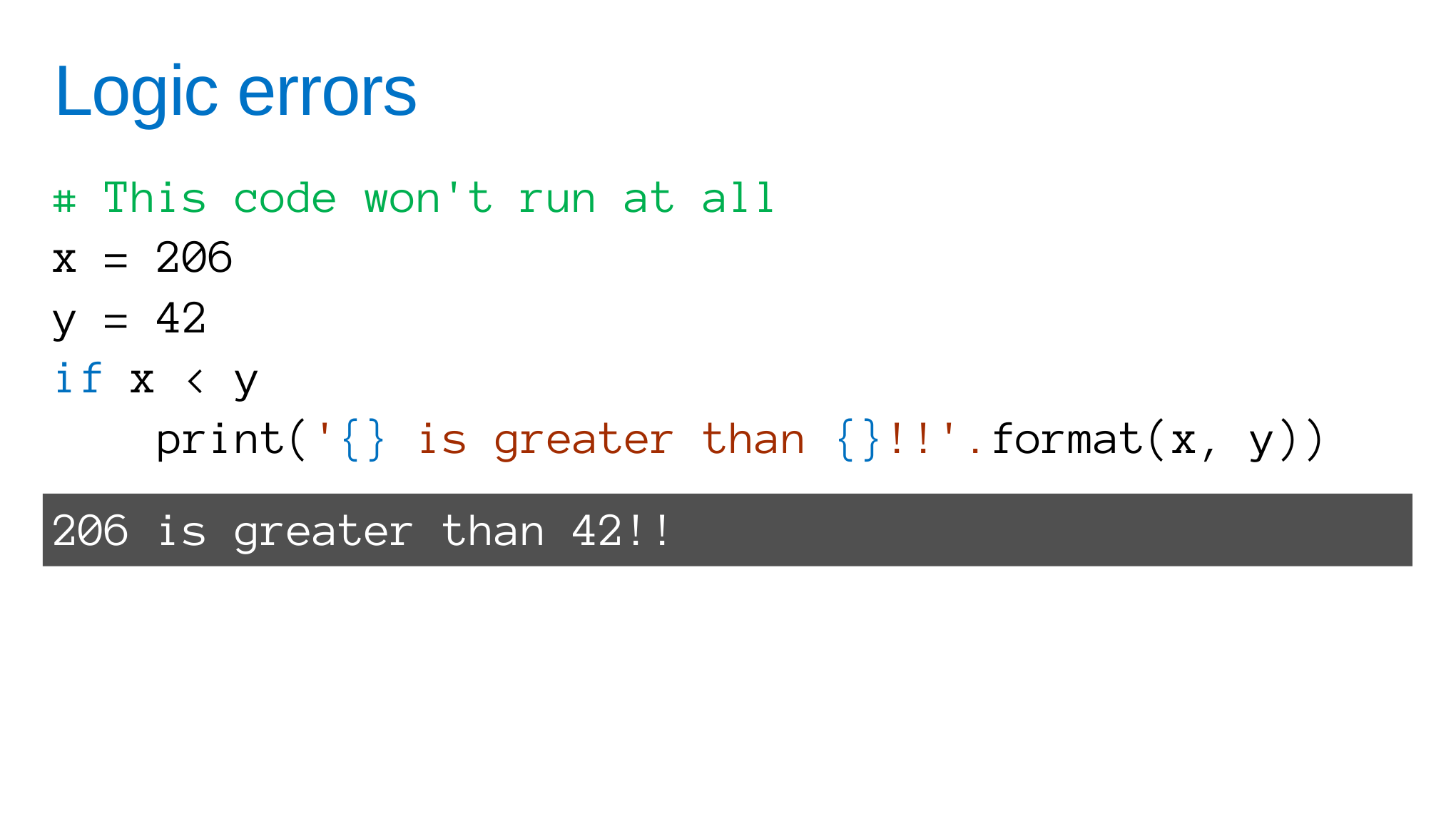

# Logic errors
# This code won't run at all
x = 206
y = 42
if x < y
    print('{} is greater than {}!!'.format(x, y))
206 is greater than 42!!